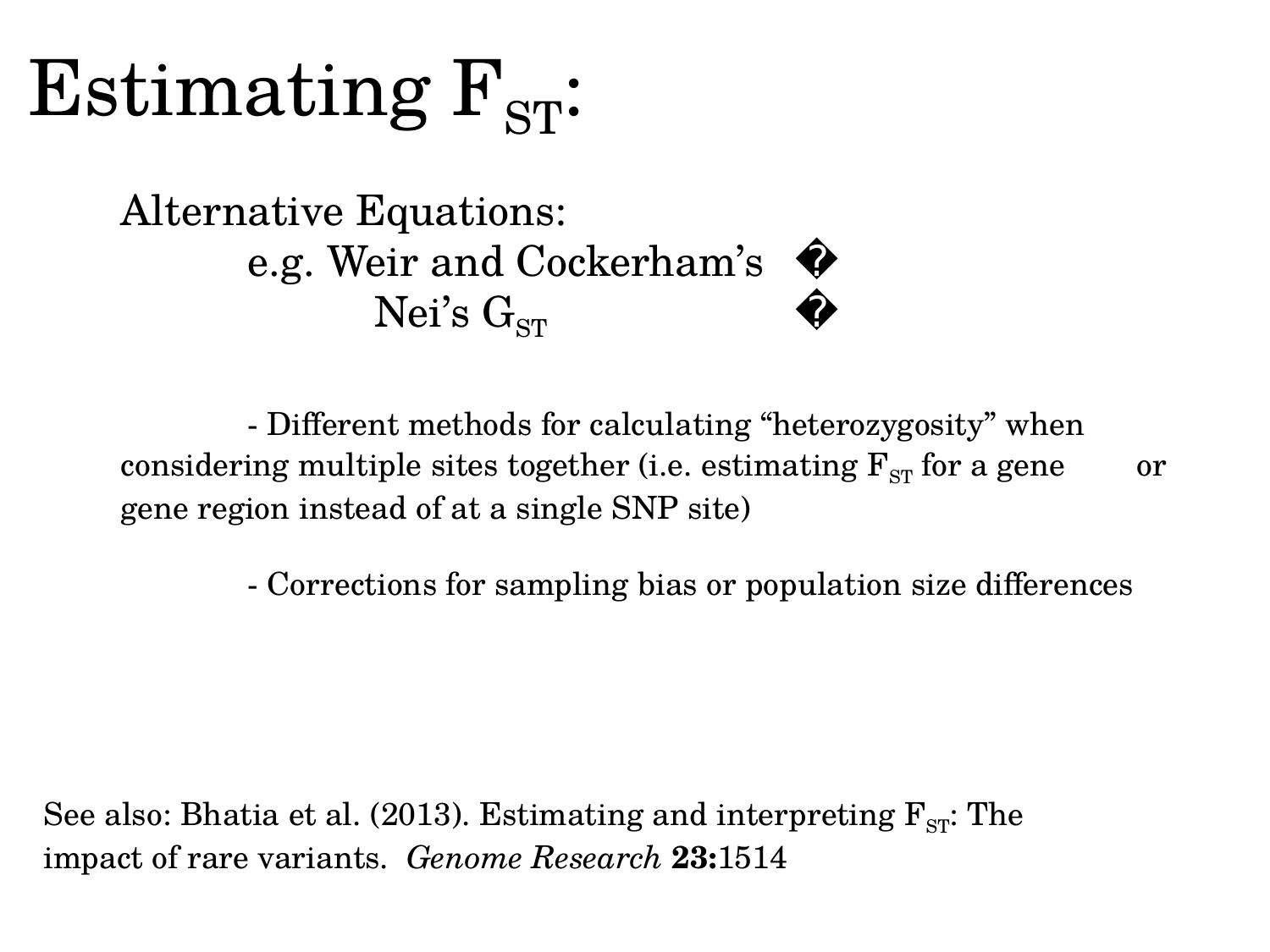

# Estimating FST:
Alternative Equations:
	e.g. Weir and Cockerham’s
		Nei’s GST

	- Different methods for calculating “heterozygosity” when 	considering multiple sites together (i.e. estimating FST for a gene 	or gene region instead of at a single SNP site)

	- Corrections for sampling bias or population size differences
𝛳
See also: Bhatia et al. (2013). Estimating and interpreting FST: The impact of rare variants.  Genome Research 23:1514